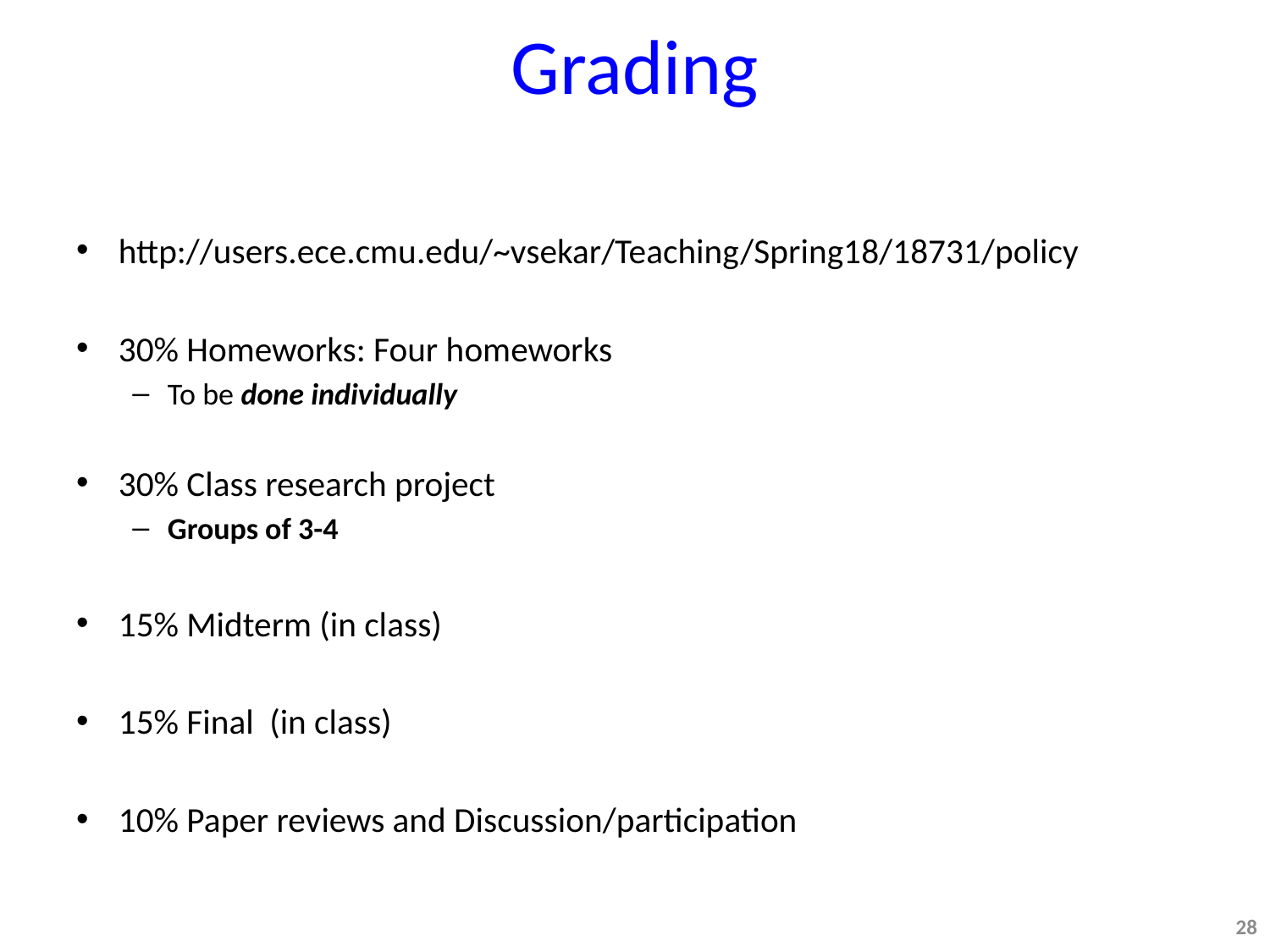

# Grading
http://users.ece.cmu.edu/~vsekar/Teaching/Spring18/18731/policy

30% Homeworks: Four homeworks
To be done individually

30% Class research project
Groups of 3-4

15% Midterm (in class)

15% Final  (in class)

10% Paper reviews and Discussion/participation

28